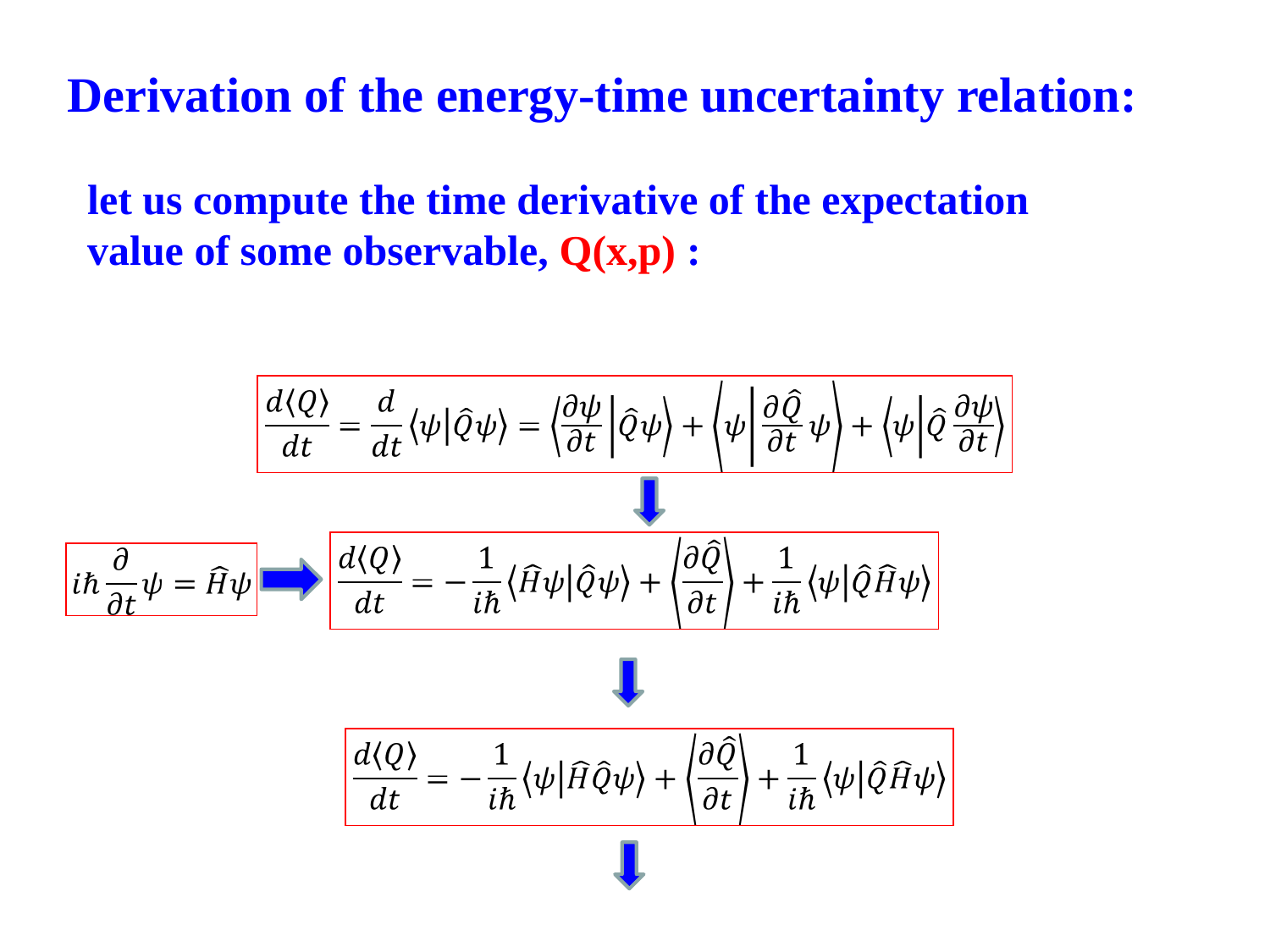

Derivation of the energy-time uncertainty relation:
let us compute the time derivative of the expectation value of some observable, Q(x,p) :